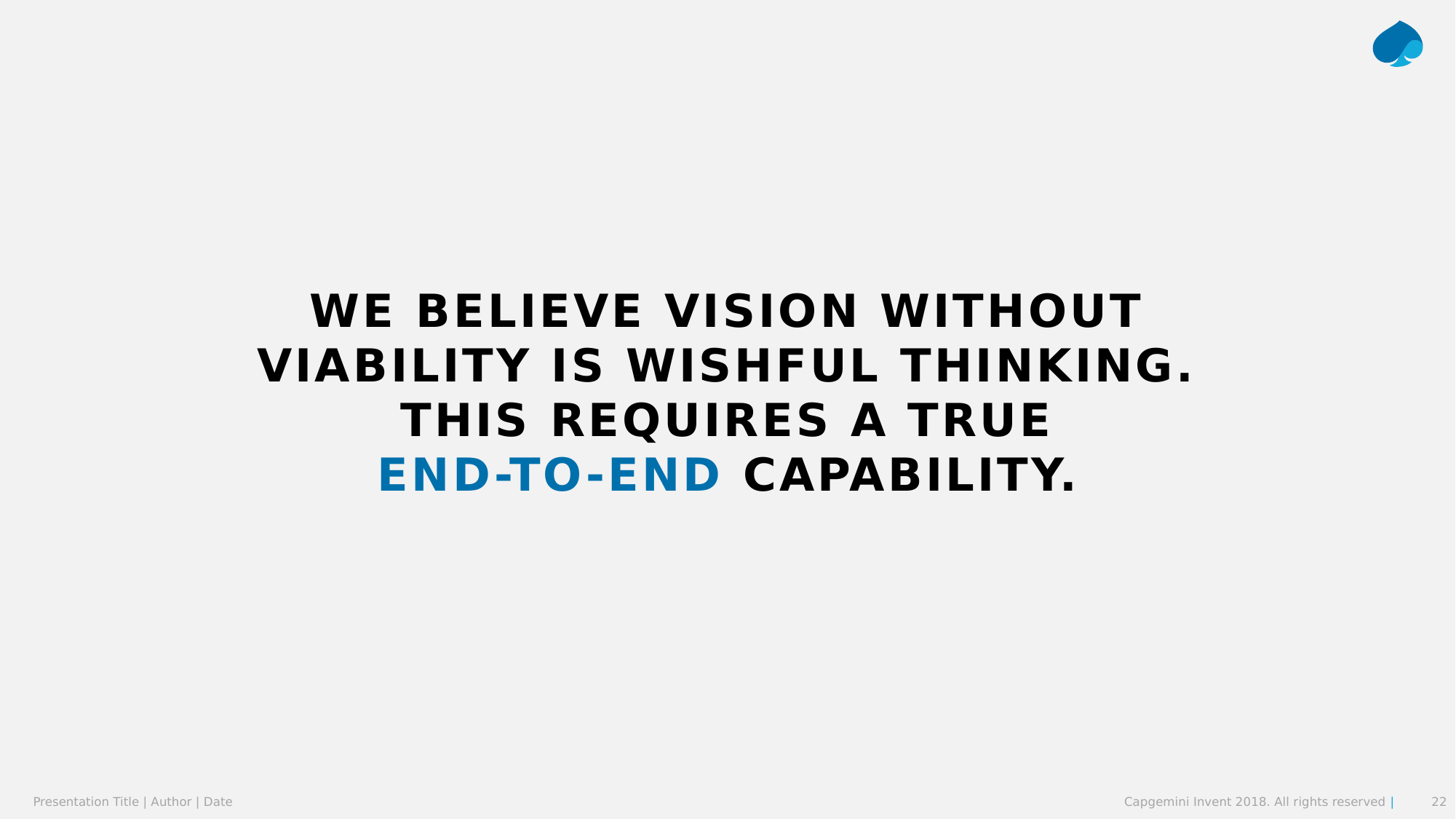

We believe vision without viability is wishful thinking. This requires a true
end-to-end capability.